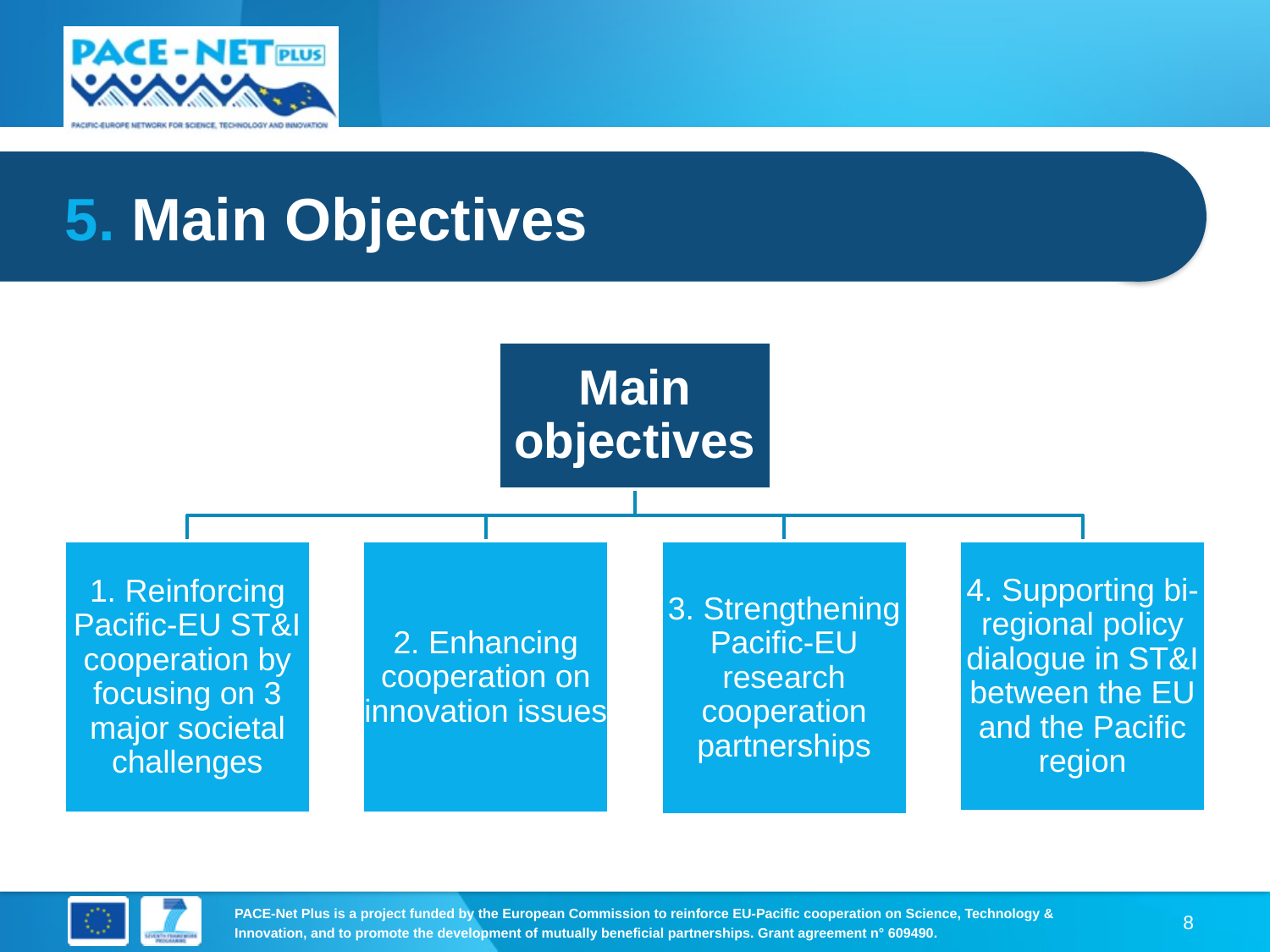

# 5. Main Objectives
Main objectives
1. Reinforcing Pacific-EU ST&I cooperation by focusing on 3 major societal challenges
2. Enhancing cooperation on innovation issues
3. Strengthening Pacific-EU research cooperation partnerships
4. Supporting bi-regional policy dialogue in ST&I between the EU and the Pacific region
8